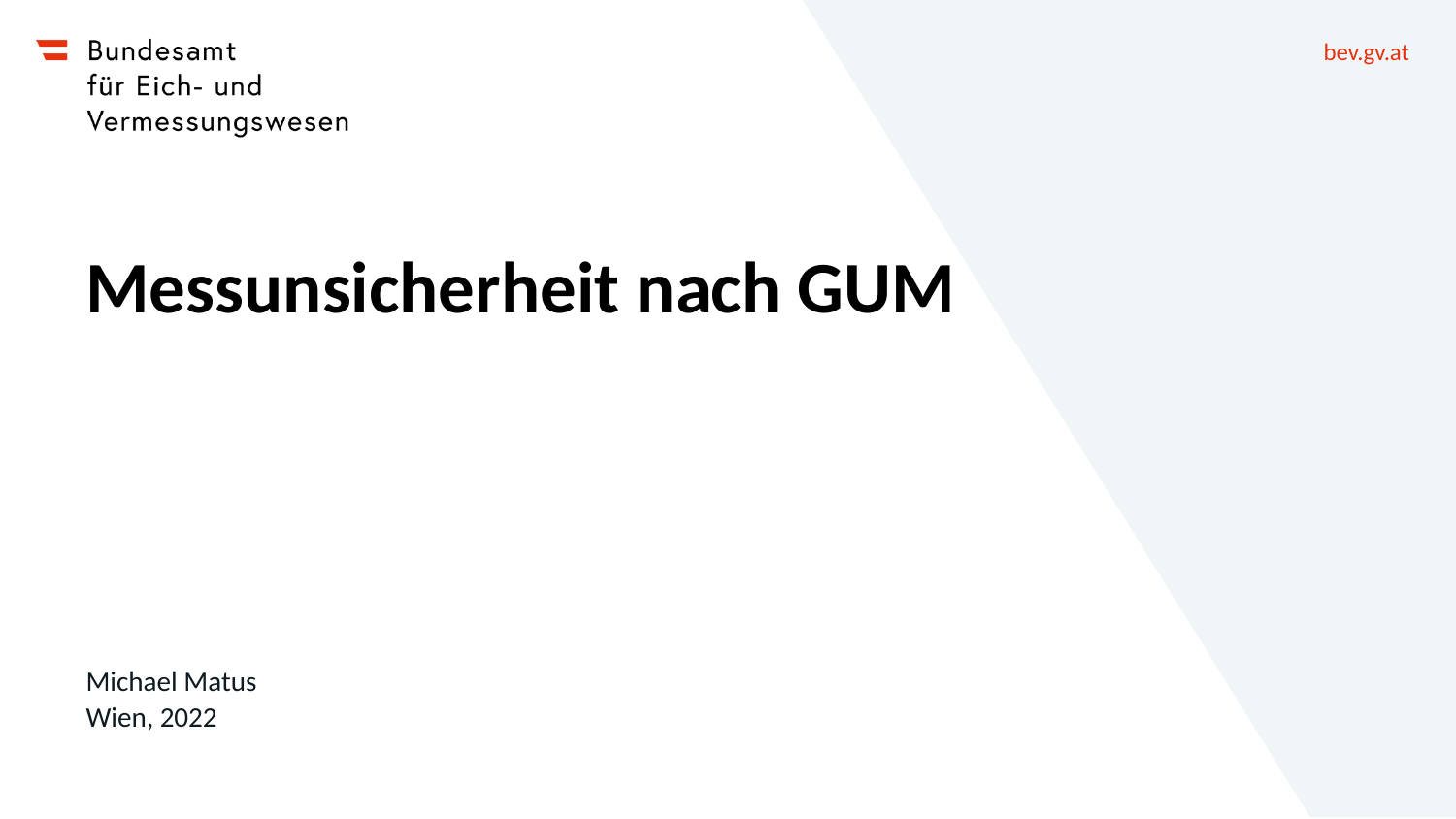

# Messunsicherheit nach GUM
Michael Matus
Wien, 2022